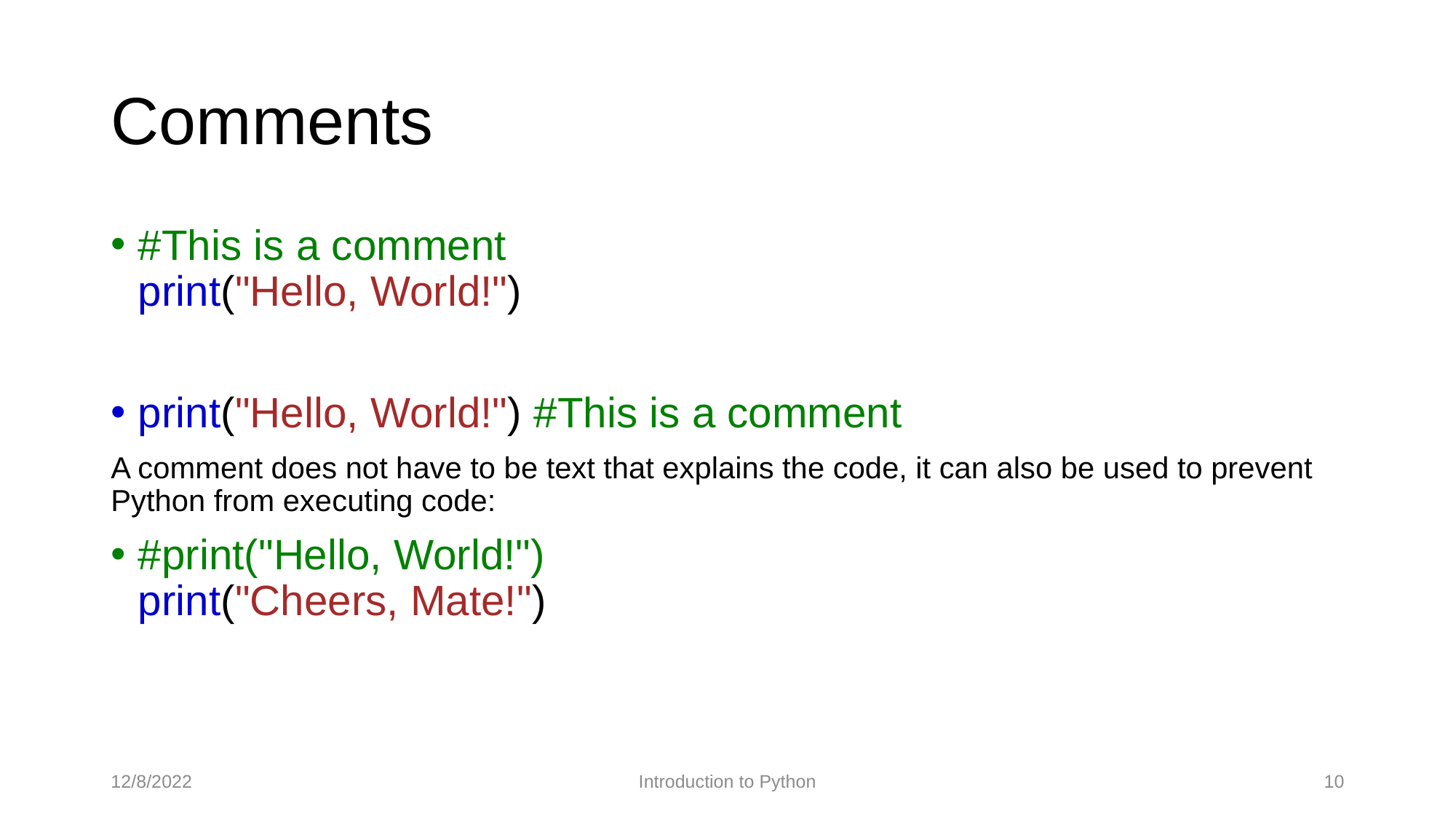

# Comments
#This is a comment
print("Hello, World!")

print("Hello, World!") #This is a comment
A comment does not have to be text that explains the code, it can also be used to prevent Python from executing code:
#print("Hello, World!")
print("Cheers, Mate!")

12/8/2022
Introduction to Python
10